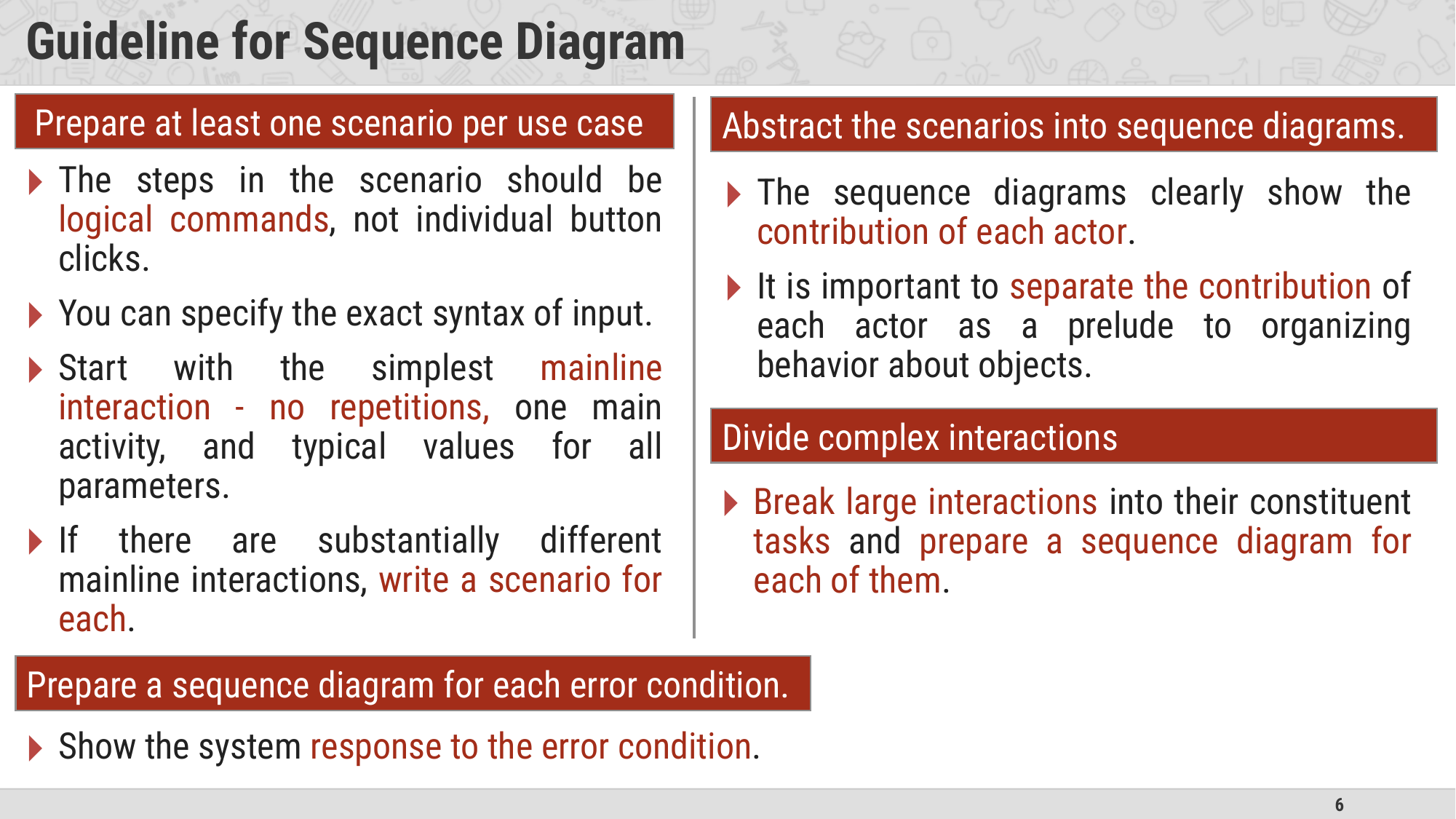

# Guideline for Sequence Diagram
 Prepare at least one scenario per use case
Abstract the scenarios into sequence diagrams.
The steps in the scenario should be logical commands, not individual button clicks.
You can specify the exact syntax of input.
Start with the simplest mainline interaction - no repetitions, one main activity, and typical values for all parameters.
If there are substantially different mainline interactions, write a scenario for each.
The sequence diagrams clearly show the contribution of each actor.
It is important to separate the contribution of each actor as a prelude to organizing behavior about objects.
Divide complex interactions
Break large interactions into their constituent tasks and prepare a sequence diagram for each of them.
Prepare a sequence diagram for each error condition.
Show the system response to the error condition.